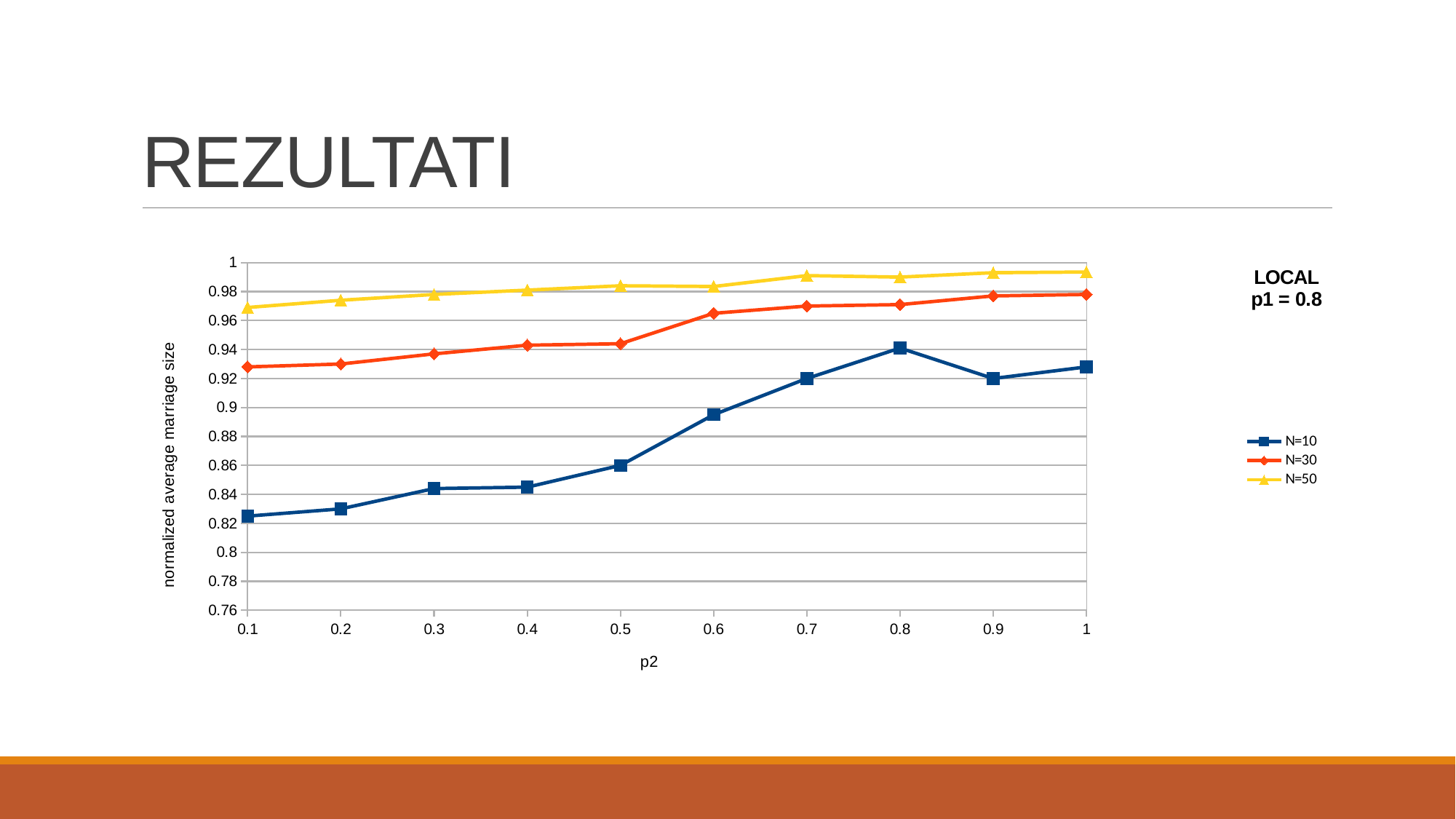

# REZULTATI

### Chart: LOCAL
p1 = 0.8

| Category | N=10 | N=30 | N=50 |
|---|---|---|---|